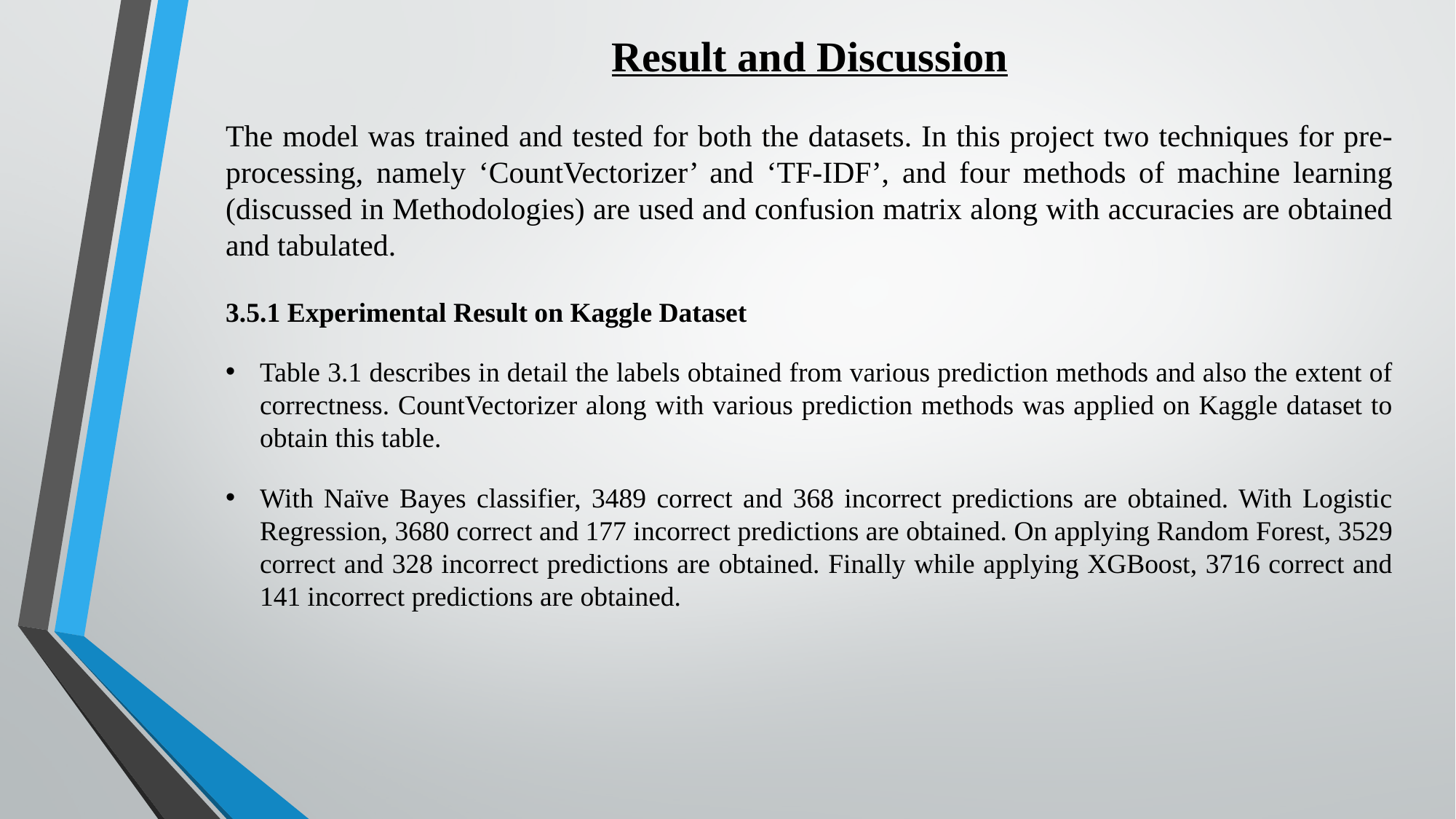

Result and Discussion

The model was trained and tested for both the datasets. In this project two techniques for pre-processing, namely ‘CountVectorizer’ and ‘TF-IDF’, and four methods of machine learning (discussed in Methodologies) are used and confusion matrix along with accuracies are obtained and tabulated.

3.5.1 Experimental Result on Kaggle Dataset

Table 3.1 describes in detail the labels obtained from various prediction methods and also the extent of correctness. CountVectorizer along with various prediction methods was applied on Kaggle dataset to obtain this table.

With Naïve Bayes classifier, 3489 correct and 368 incorrect predictions are obtained. With Logistic Regression, 3680 correct and 177 incorrect predictions are obtained. On applying Random Forest, 3529 correct and 328 incorrect predictions are obtained. Finally while applying XGBoost, 3716 correct and 141 incorrect predictions are obtained.